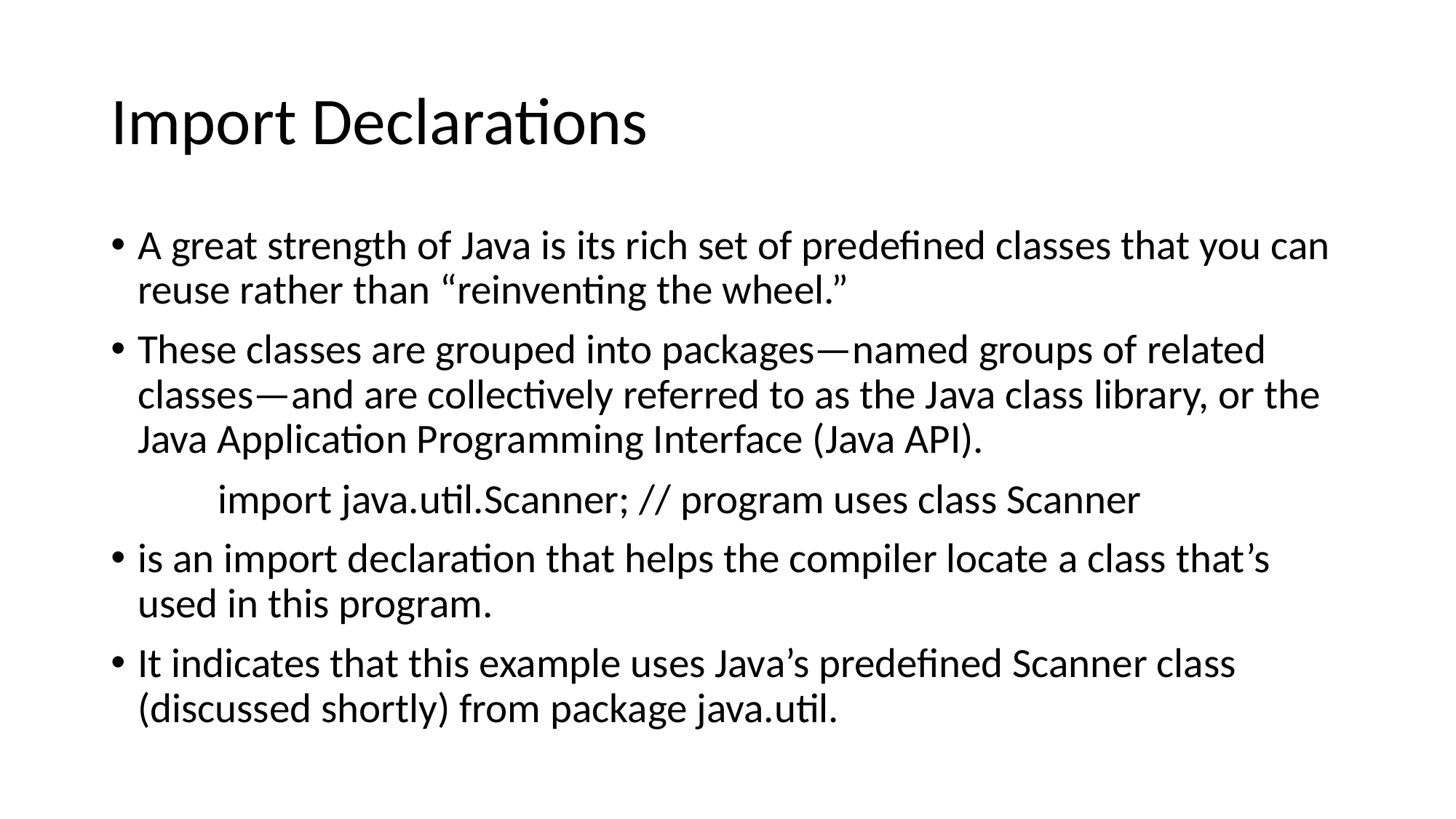

# Import Declarations
A great strength of Java is its rich set of predefined classes that you can reuse rather than “reinventing the wheel.”
These classes are grouped into packages—named groups of related classes—and are collectively referred to as the Java class library, or the Java Application Programming Interface (Java API).
	import java.util.Scanner; // program uses class Scanner
is an import declaration that helps the compiler locate a class that’s used in this program.
It indicates that this example uses Java’s predefined Scanner class (discussed shortly) from package java.util.